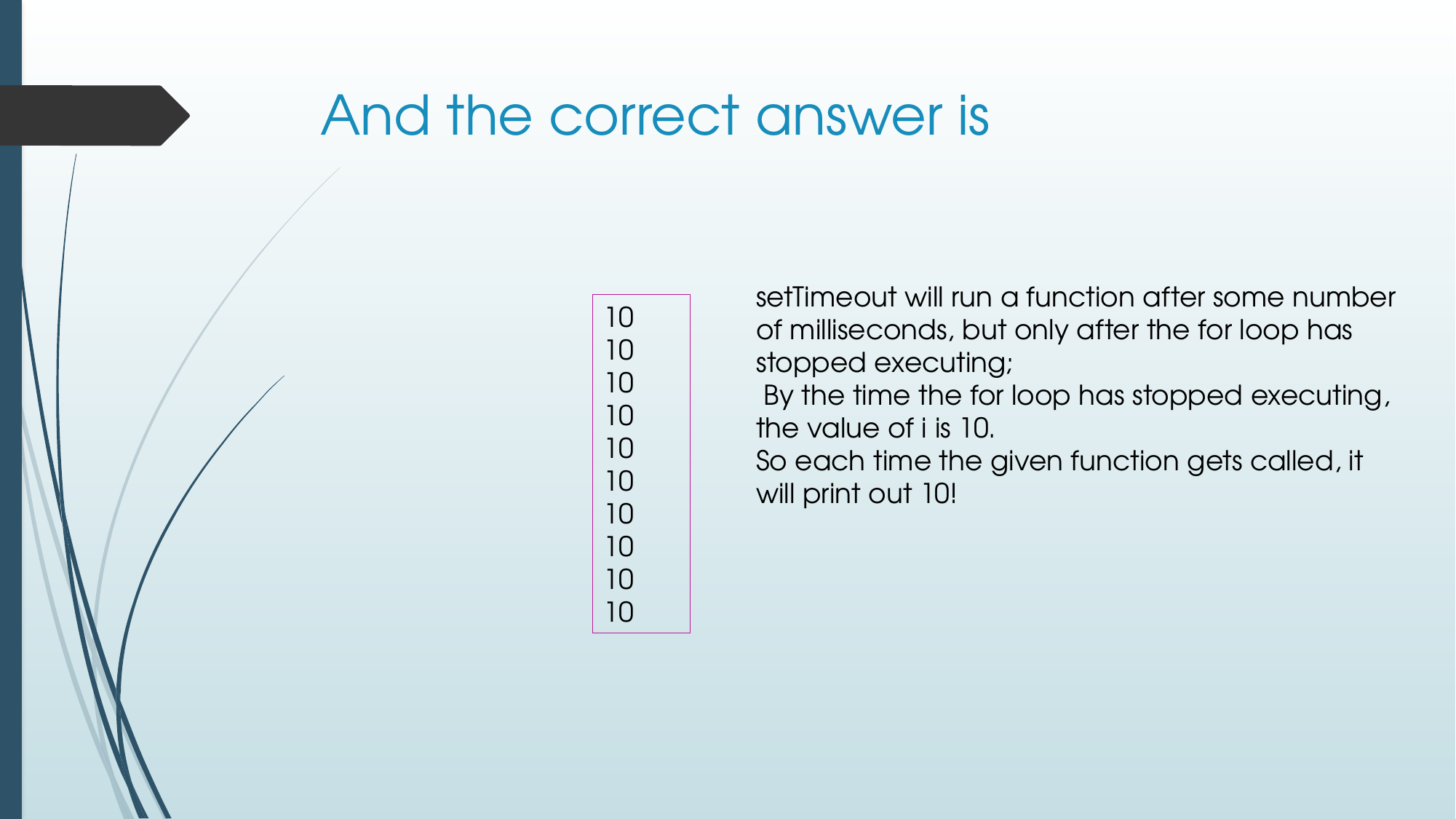

# And the correct answer is
setTimeout will run a function after some number of milliseconds, but only after the for loop has stopped executing;
 By the time the for loop has stopped executing, the value of i is 10.
So each time the given function gets called, it will print out 10!
10
10
10
10
10
10
10
10
10
10